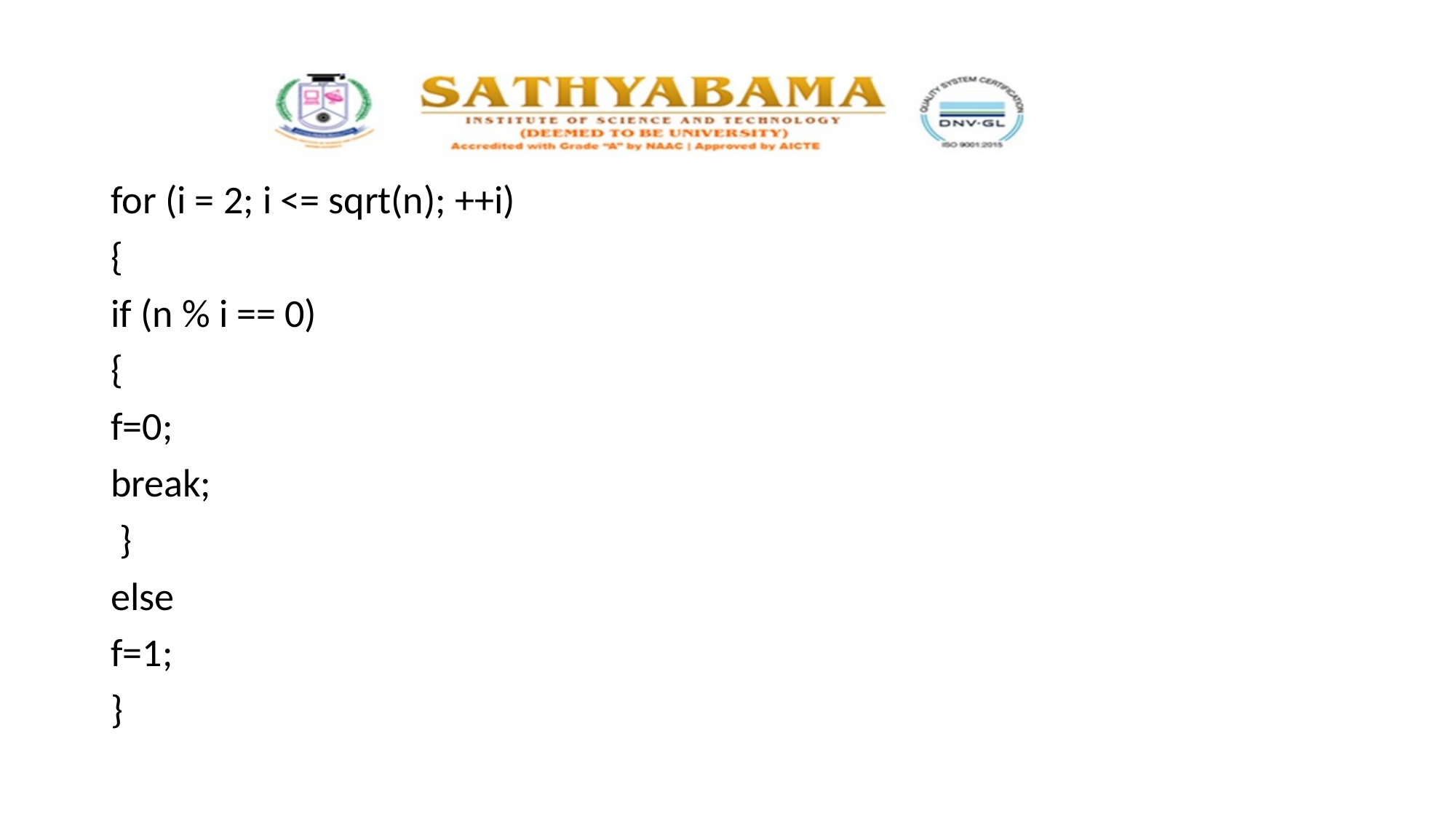

#
for (i = 2; i <= sqrt(n); ++i)
{
if (n % i == 0)
{
f=0;
break;
 }
else
f=1;
}